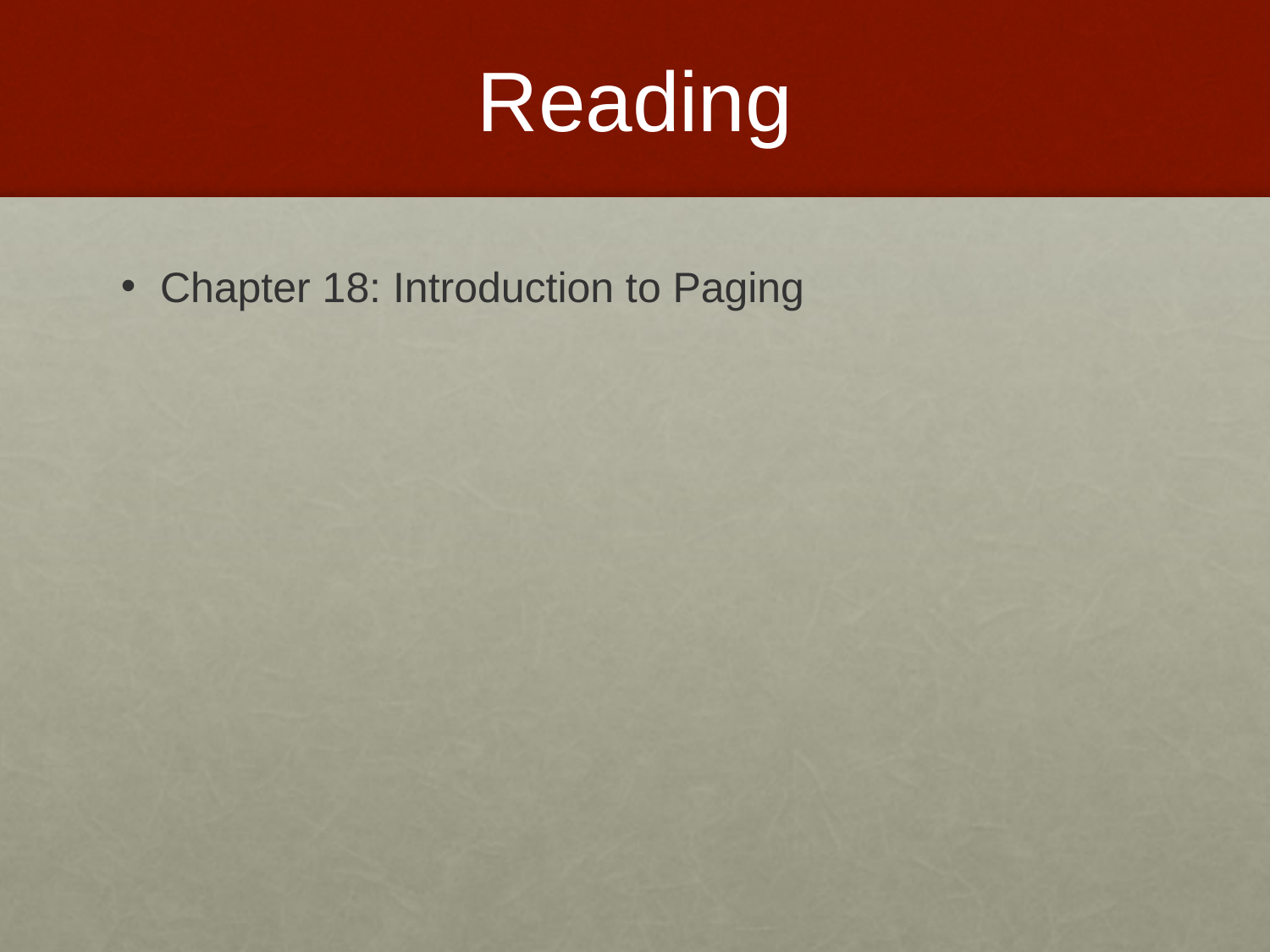

# Reading
Chapter 18: Introduction to Paging